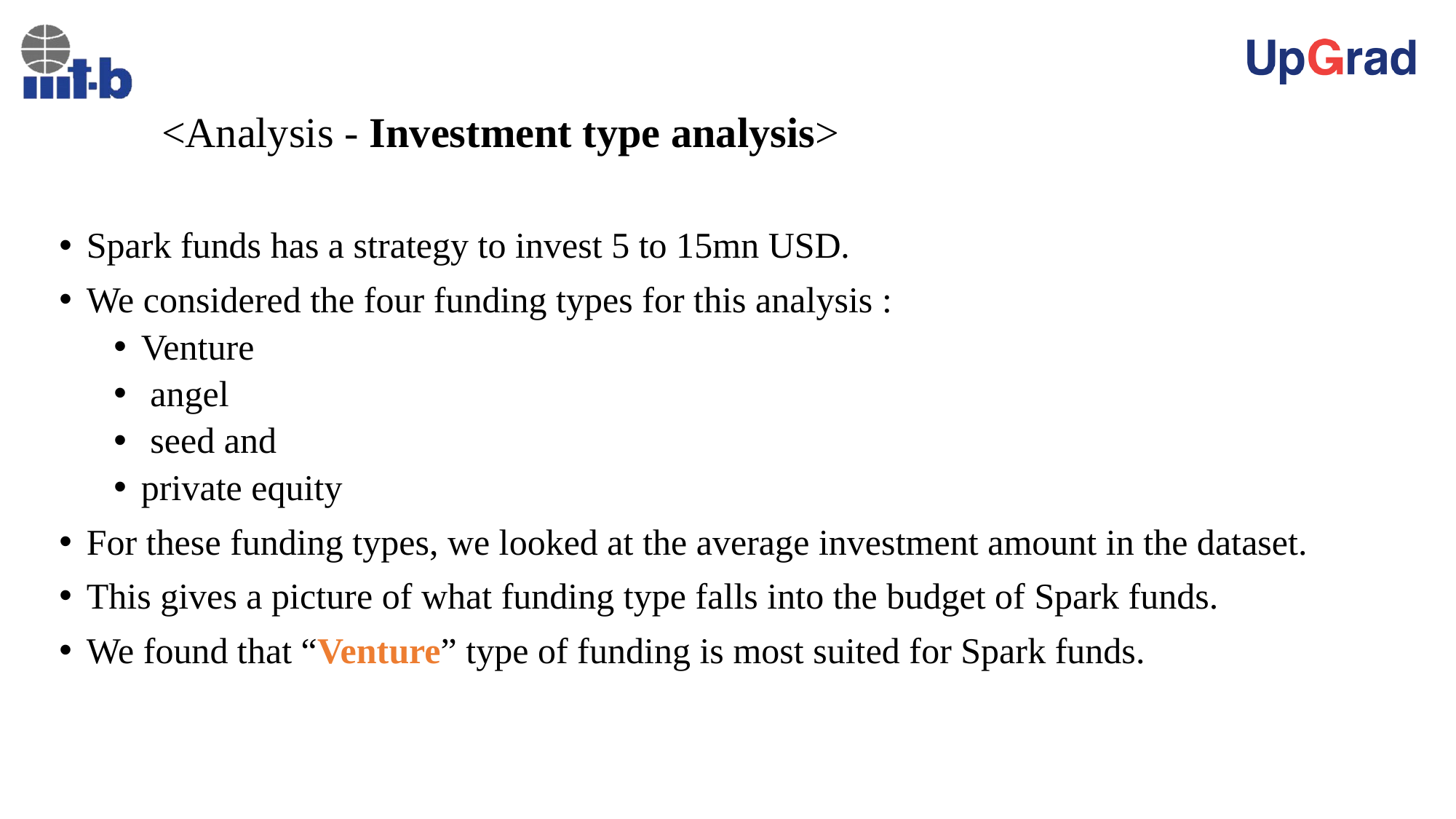

# <Analysis - Investment type analysis>
Spark funds has a strategy to invest 5 to 15mn USD.
We considered the four funding types for this analysis :
Venture
 angel
 seed and
private equity
For these funding types, we looked at the average investment amount in the dataset.
This gives a picture of what funding type falls into the budget of Spark funds.
We found that “Venture” type of funding is most suited for Spark funds.